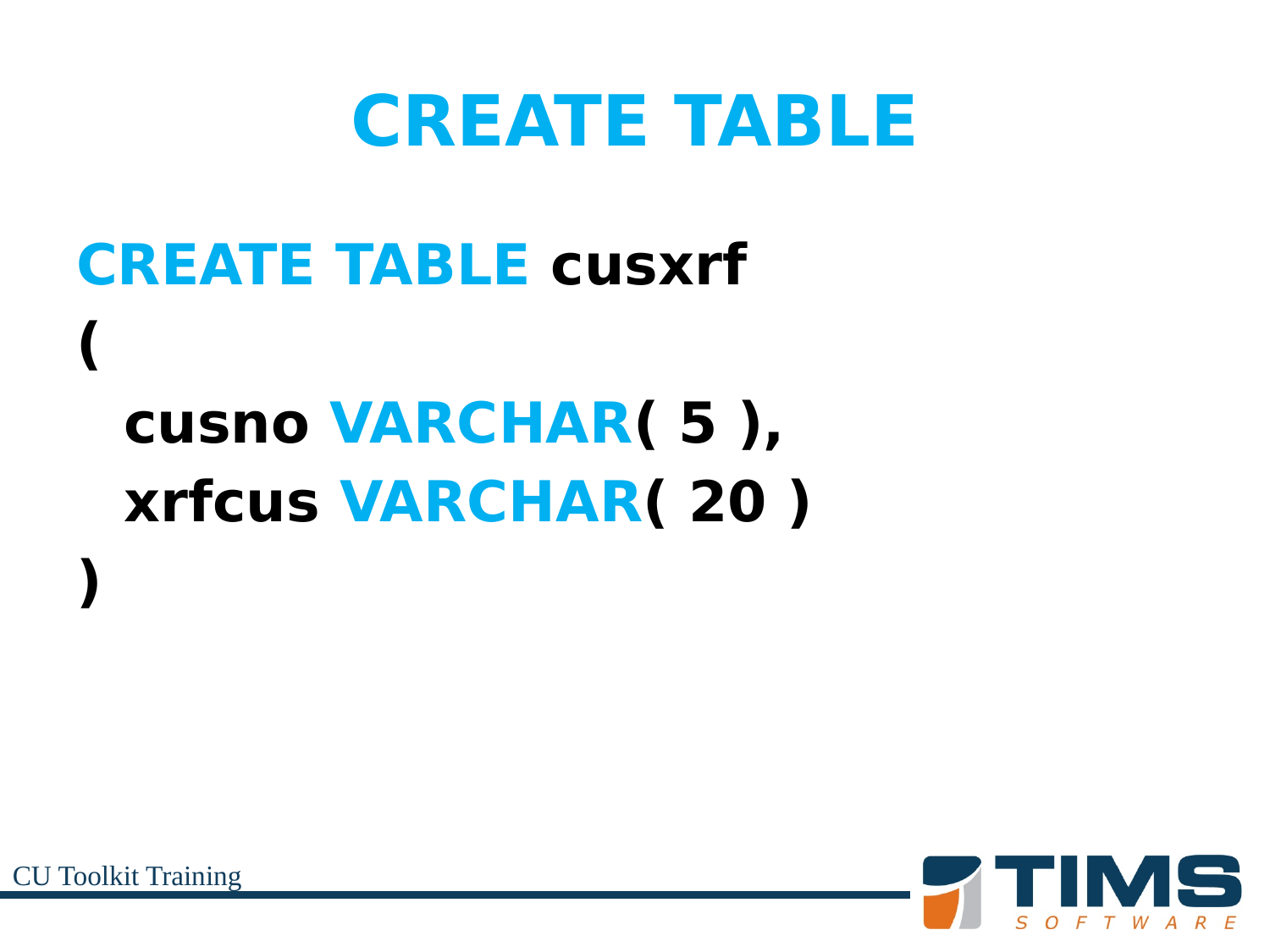

# CREATE TABLE
CREATE TABLE cusxrf
(
	cusno VARCHAR( 5 ),
	xrfcus VARCHAR( 20 )
)
CU Toolkit Training